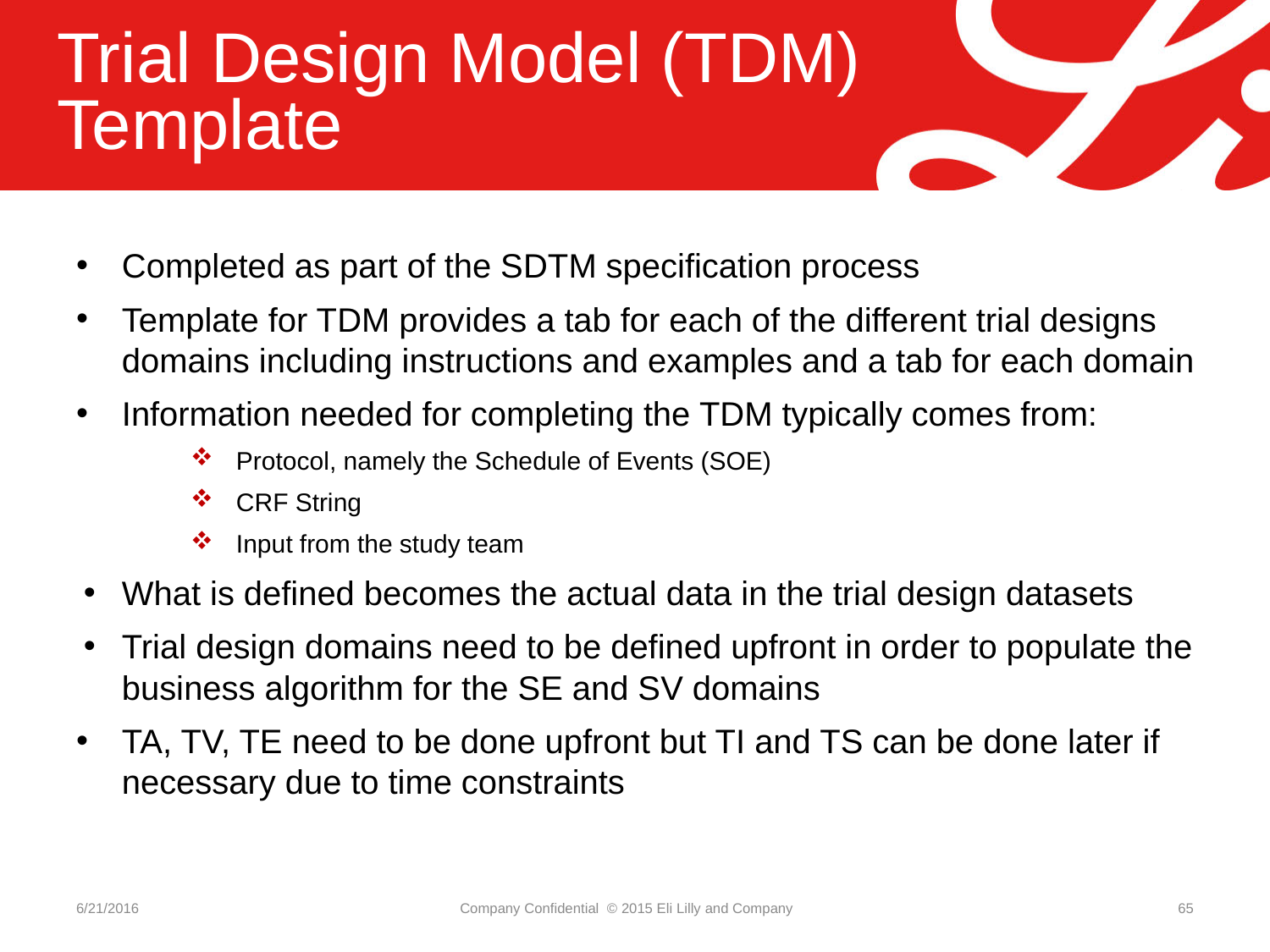

Trial Design Model (TDM) Template
Completed as part of the SDTM specification process
Template for TDM provides a tab for each of the different trial designs domains including instructions and examples and a tab for each domain
Information needed for completing the TDM typically comes from:
Protocol, namely the Schedule of Events (SOE)
CRF String
Input from the study team
What is defined becomes the actual data in the trial design datasets
Trial design domains need to be defined upfront in order to populate the business algorithm for the SE and SV domains
TA, TV, TE need to be done upfront but TI and TS can be done later if necessary due to time constraints

6/21/2016
Company Confidential  © 2015 Eli Lilly and Company
65